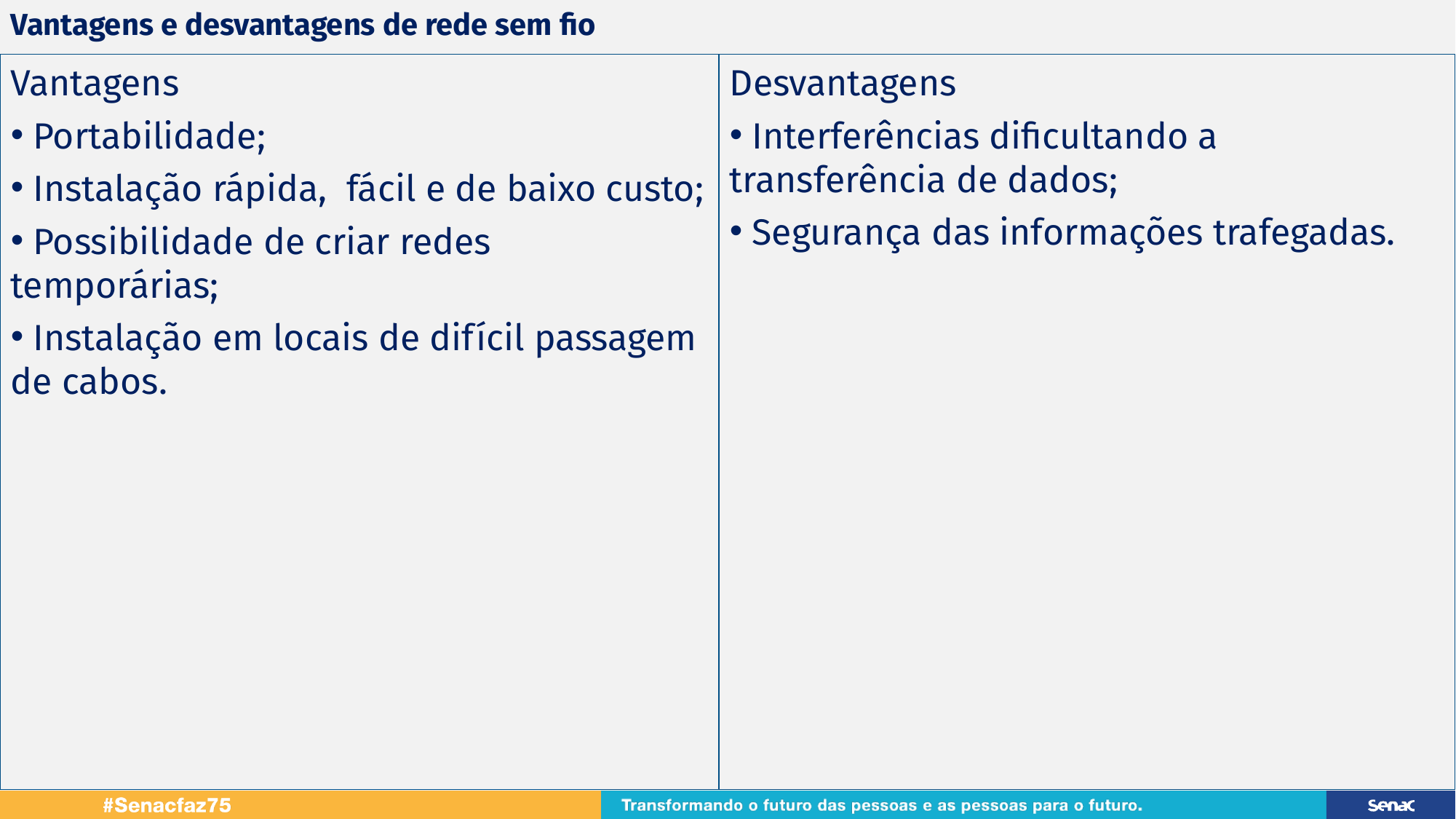

Vantagens e desvantagens de rede sem fio
Desvantagens
 Interferências dificultando a transferência de dados;
 Segurança das informações trafegadas.
Vantagens
 Portabilidade;
 Instalação rápida,  fácil e de baixo custo;
 Possibilidade de criar redes temporárias;
 Instalação em locais de difícil passagem de cabos.